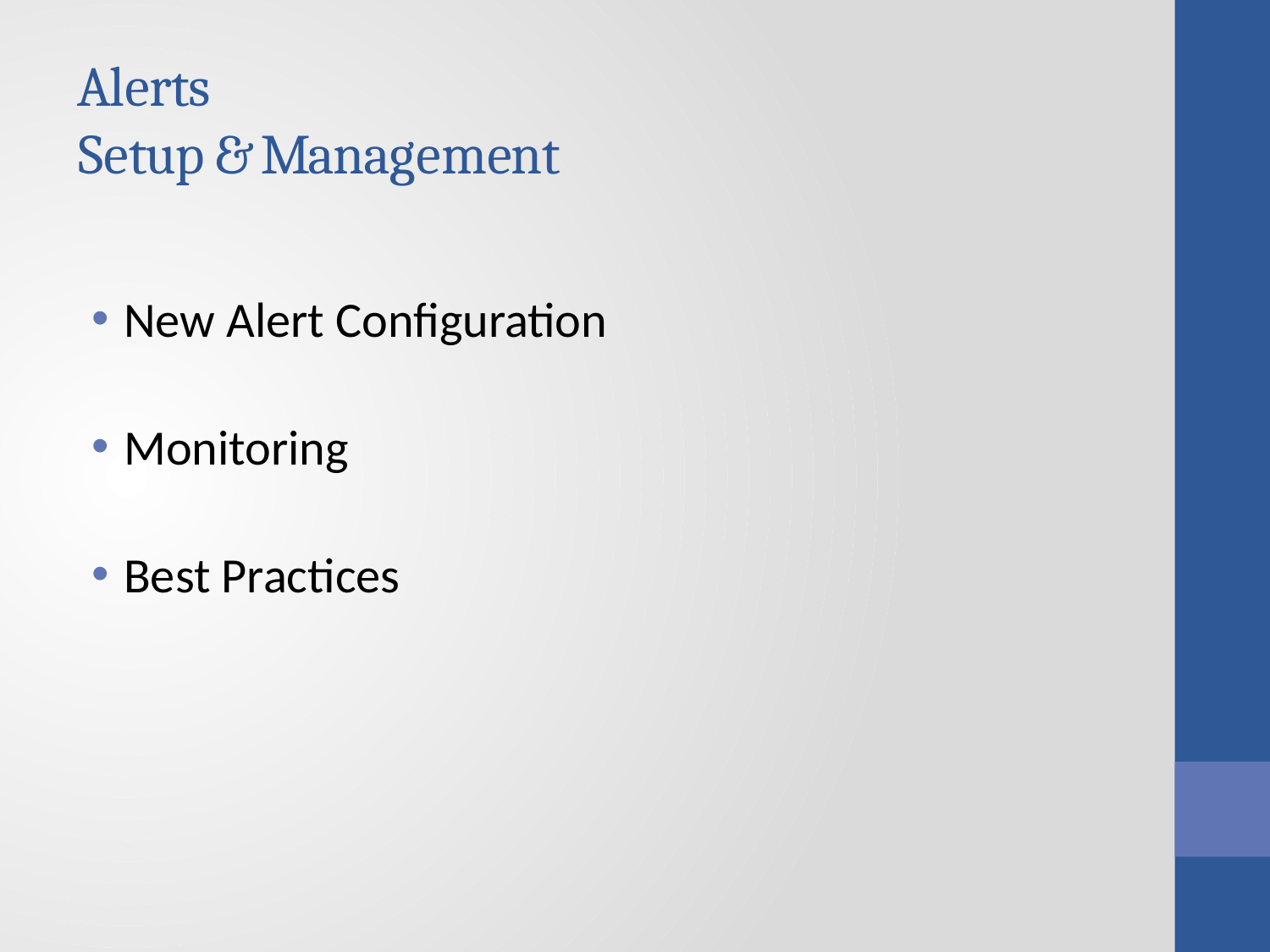

# Alerts Setup & Management
New Alert Configuration
Monitoring
Best Practices